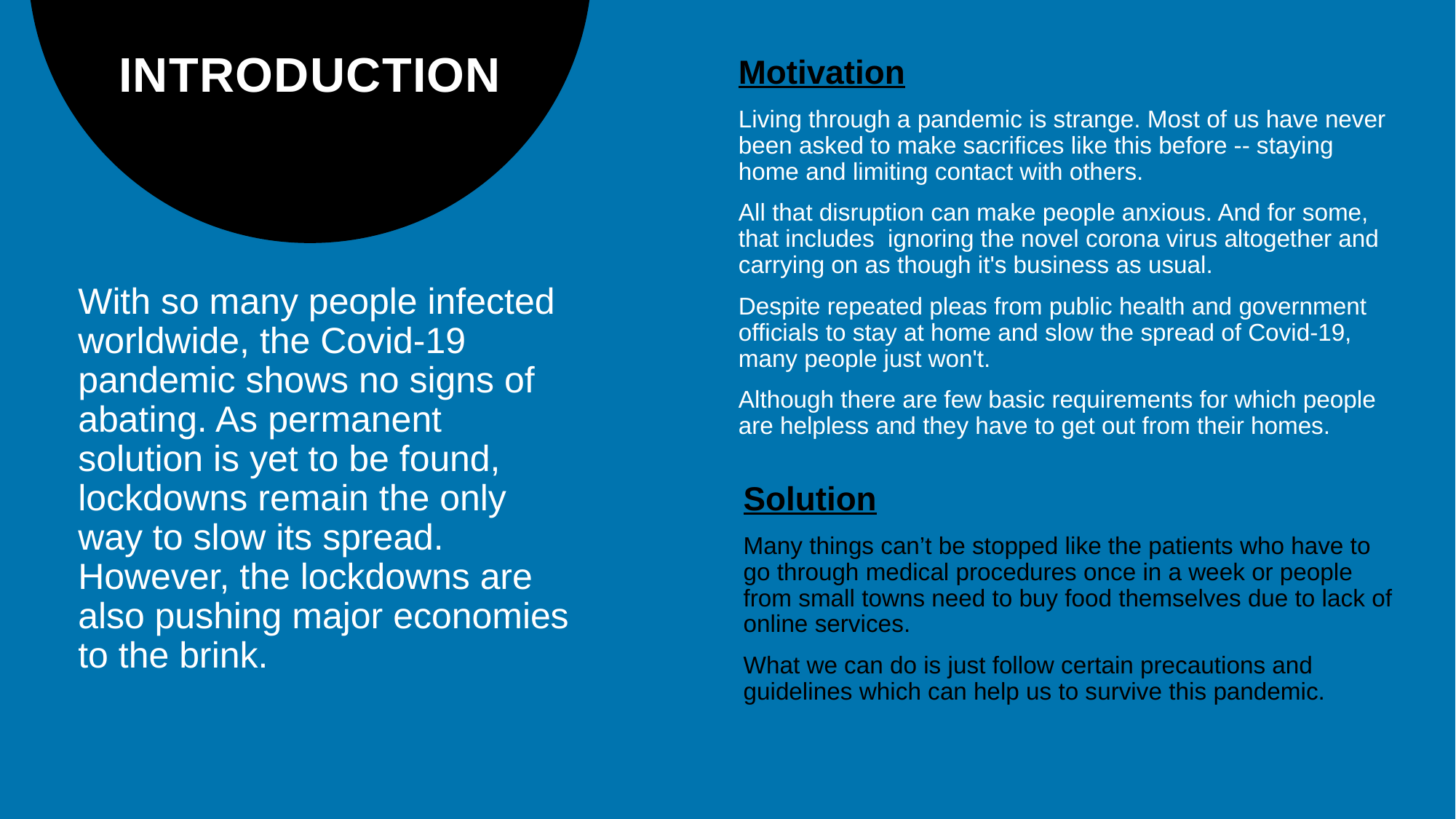

# INTRODUCTION

Motivation
Living through a pandemic is strange. Most of us have never been asked to make sacrifices like this before -- staying home and limiting contact with others.
All that disruption can make people anxious. And for some, that includes  ignoring the novel corona virus altogether and carrying on as though it's business as usual.
Despite repeated pleas from public health and government officials to stay at home and slow the spread of Covid-19, many people just won't.
Although there are few basic requirements for which people are helpless and they have to get out from their homes.
With so many people infected worldwide, the Covid-19 pandemic shows no signs of abating. As permanent solution is yet to be found, lockdowns remain the only way to slow its spread. However, the lockdowns are also pushing major economies to the brink.

Solution
Many things can’t be stopped like the patients who have to go through medical procedures once in a week or people from small towns need to buy food themselves due to lack of online services.
What we can do is just follow certain precautions and guidelines which can help us to survive this pandemic.